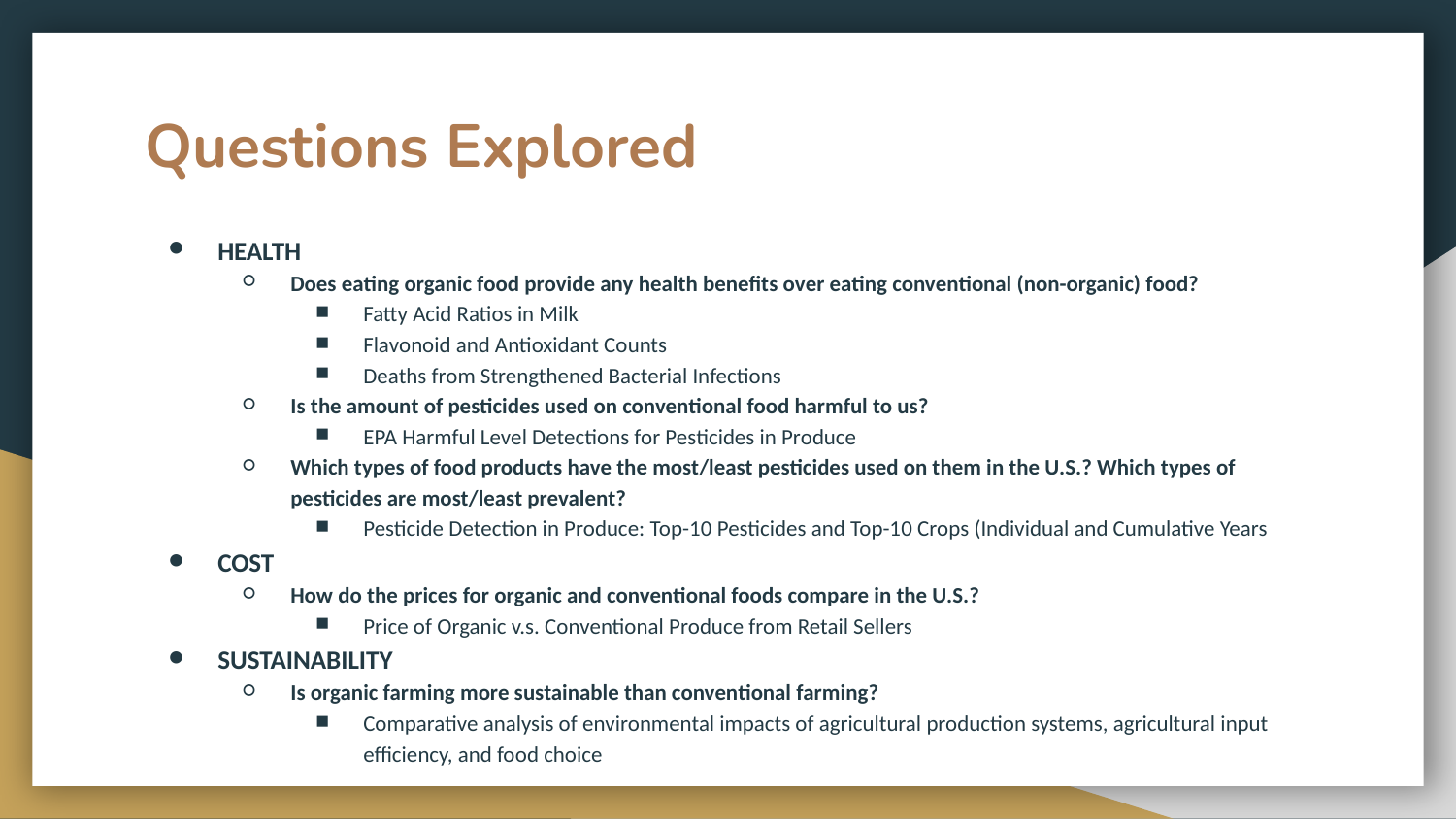

# Questions Explored
HEALTH
Does eating organic food provide any health benefits over eating conventional (non-organic) food?
Fatty Acid Ratios in Milk
Flavonoid and Antioxidant Counts
Deaths from Strengthened Bacterial Infections
Is the amount of pesticides used on conventional food harmful to us?
EPA Harmful Level Detections for Pesticides in Produce
Which types of food products have the most/least pesticides used on them in the U.S.? Which types of pesticides are most/least prevalent?
Pesticide Detection in Produce: Top-10 Pesticides and Top-10 Crops (Individual and Cumulative Years
COST
How do the prices for organic and conventional foods compare in the U.S.?
Price of Organic v.s. Conventional Produce from Retail Sellers
SUSTAINABILITY
Is organic farming more sustainable than conventional farming?
Comparative analysis of environmental impacts of agricultural production systems, agricultural input efficiency, and food choice